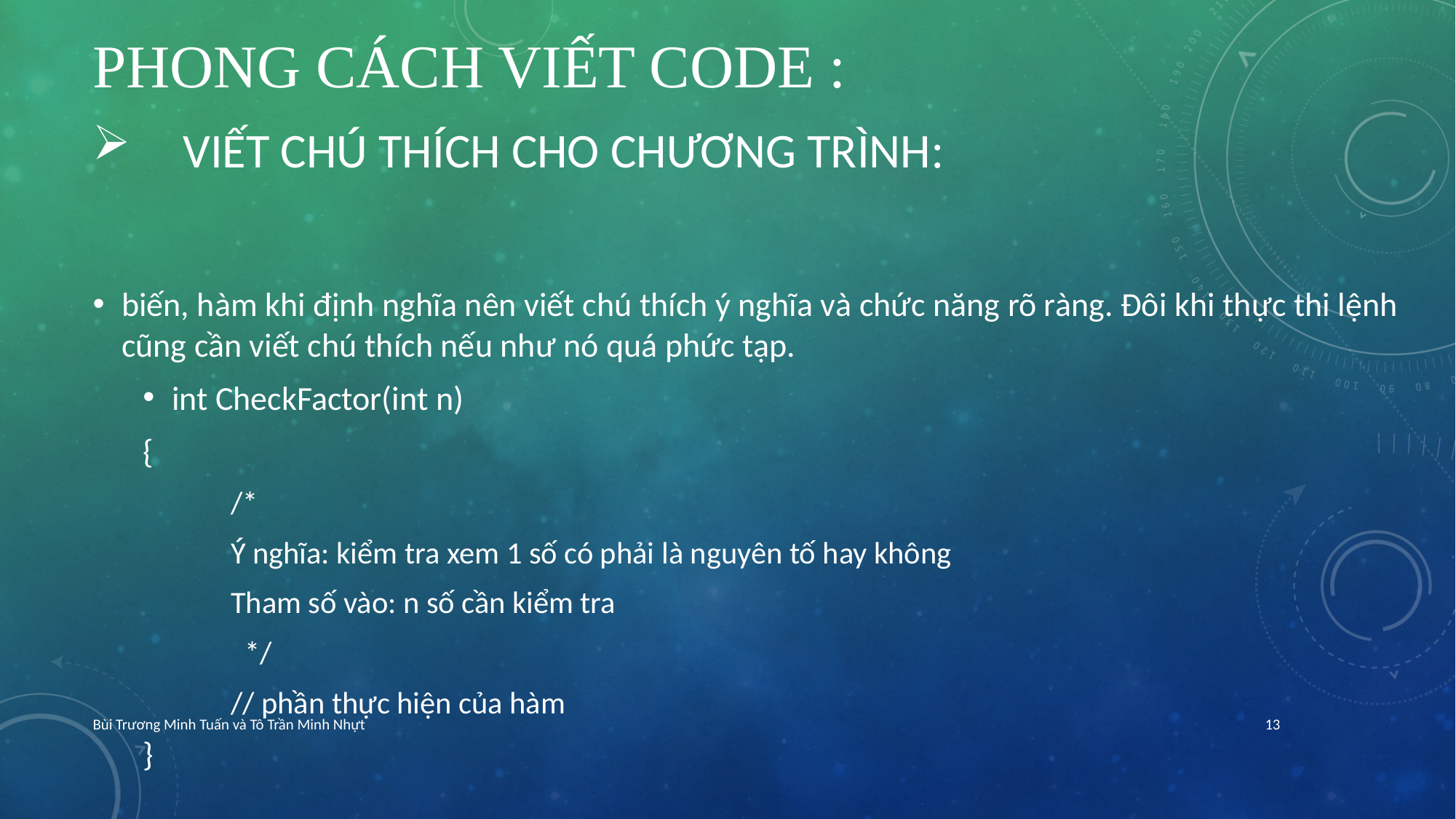

# PHONG CÁCH VIẾT CODE :
  Viết chú thích cho chương trình:

biến, hàm khi định nghĩa nên viết chú thích ý nghĩa và chức năng rõ ràng. Đôi khi thực thi lệnh cũng cần viết chú thích nếu như nó quá phức tạp.
int CheckFactor(int n)
	{
	/*
Ý nghĩa: kiểm tra xem 1 số có phải là nguyên tố hay không
Tham số vào: n số cần kiểm tra
  */
// phần thực hiện của hàm
	}

Bùi Trương Minh Tuấn và Tô Trần Minh Nhựt
13